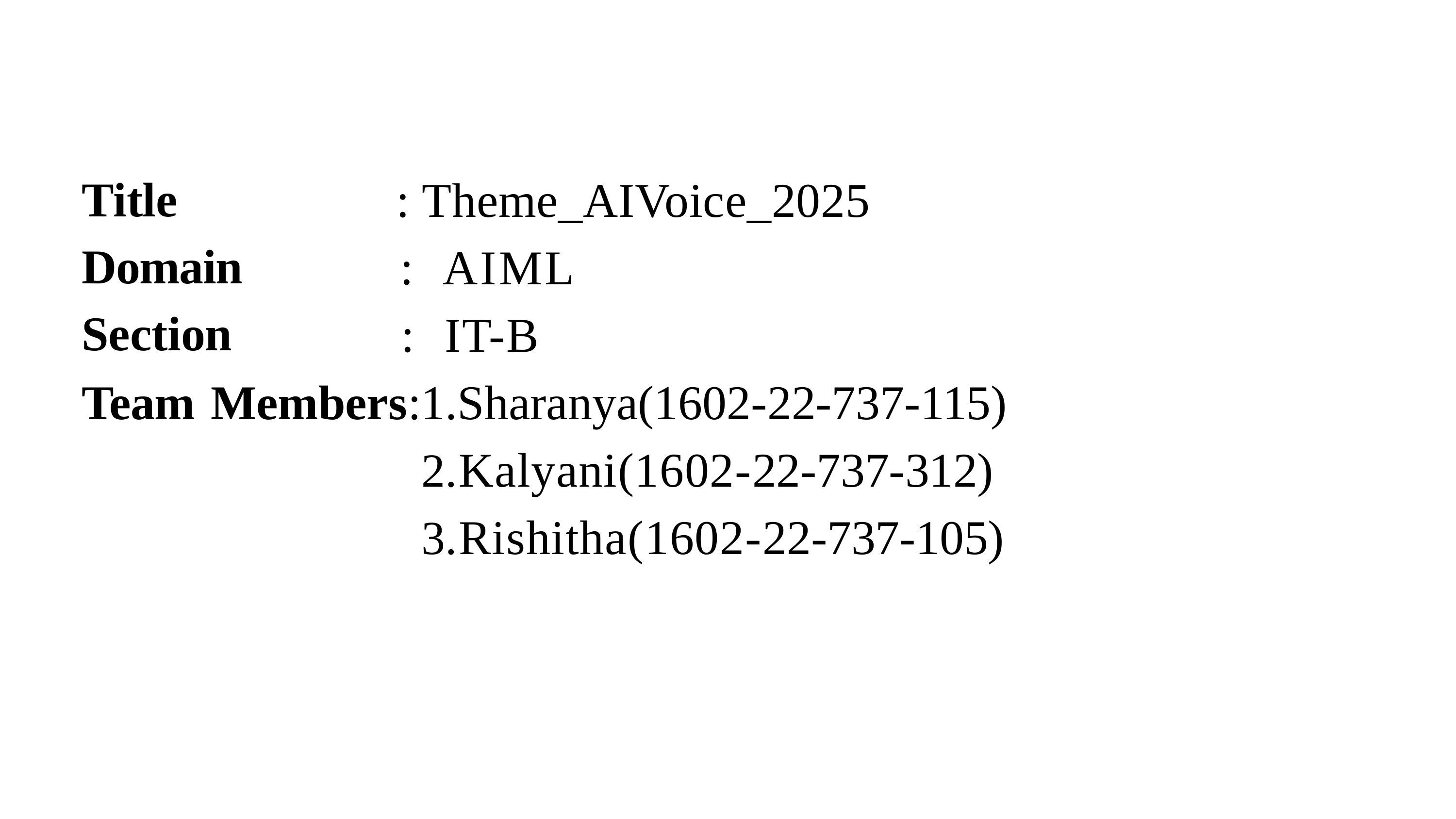

Title Domain Section
: Theme_AIVoice_2025
:	AIML
:	IT-B
Team Members:1.Sharanya(1602-22-737-115)
Kalyani(1602-22-737-312)
Rishitha(1602-22-737-105)